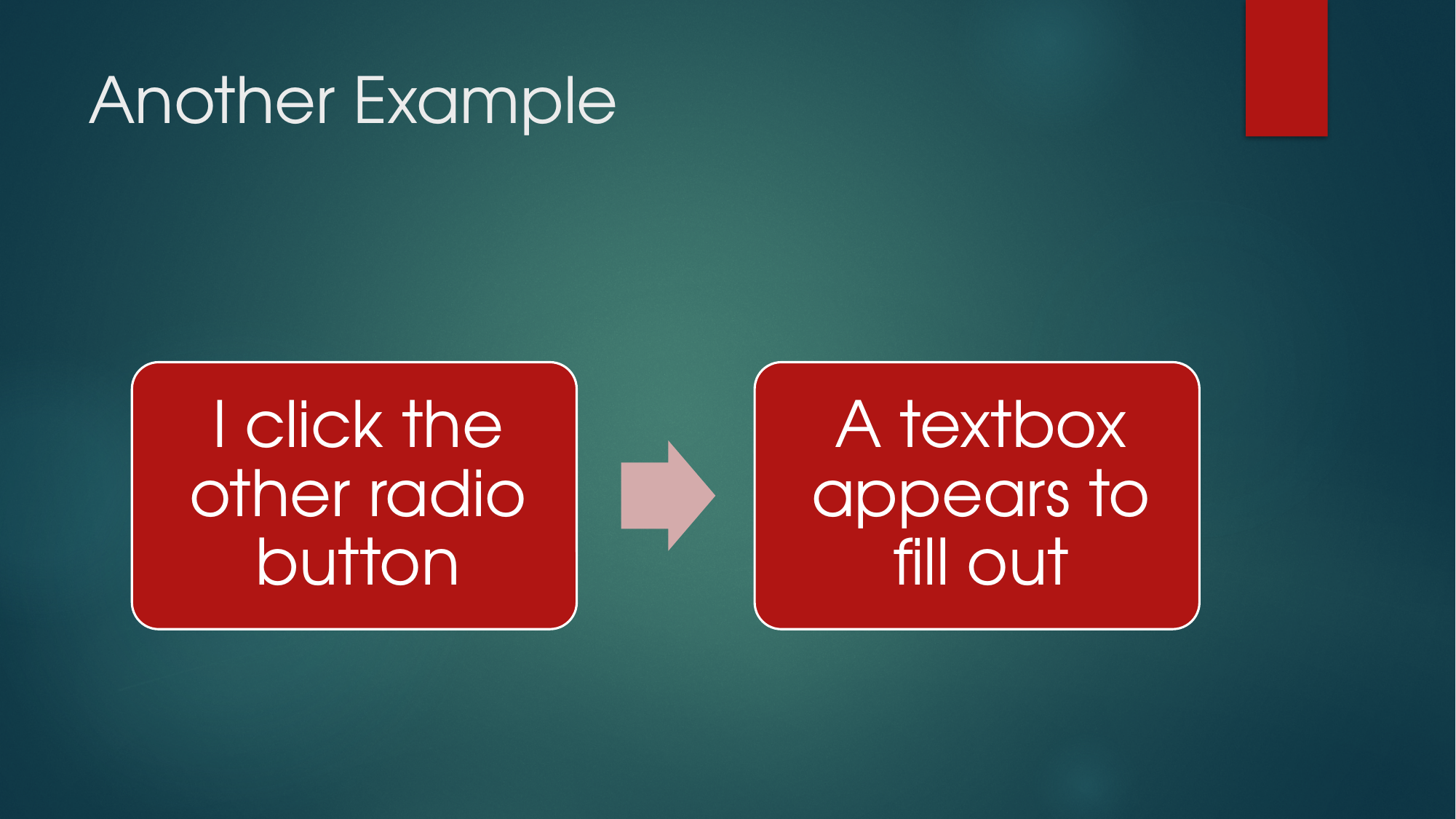

# Another Example
I click the other radio button

A textbox appears to fill out